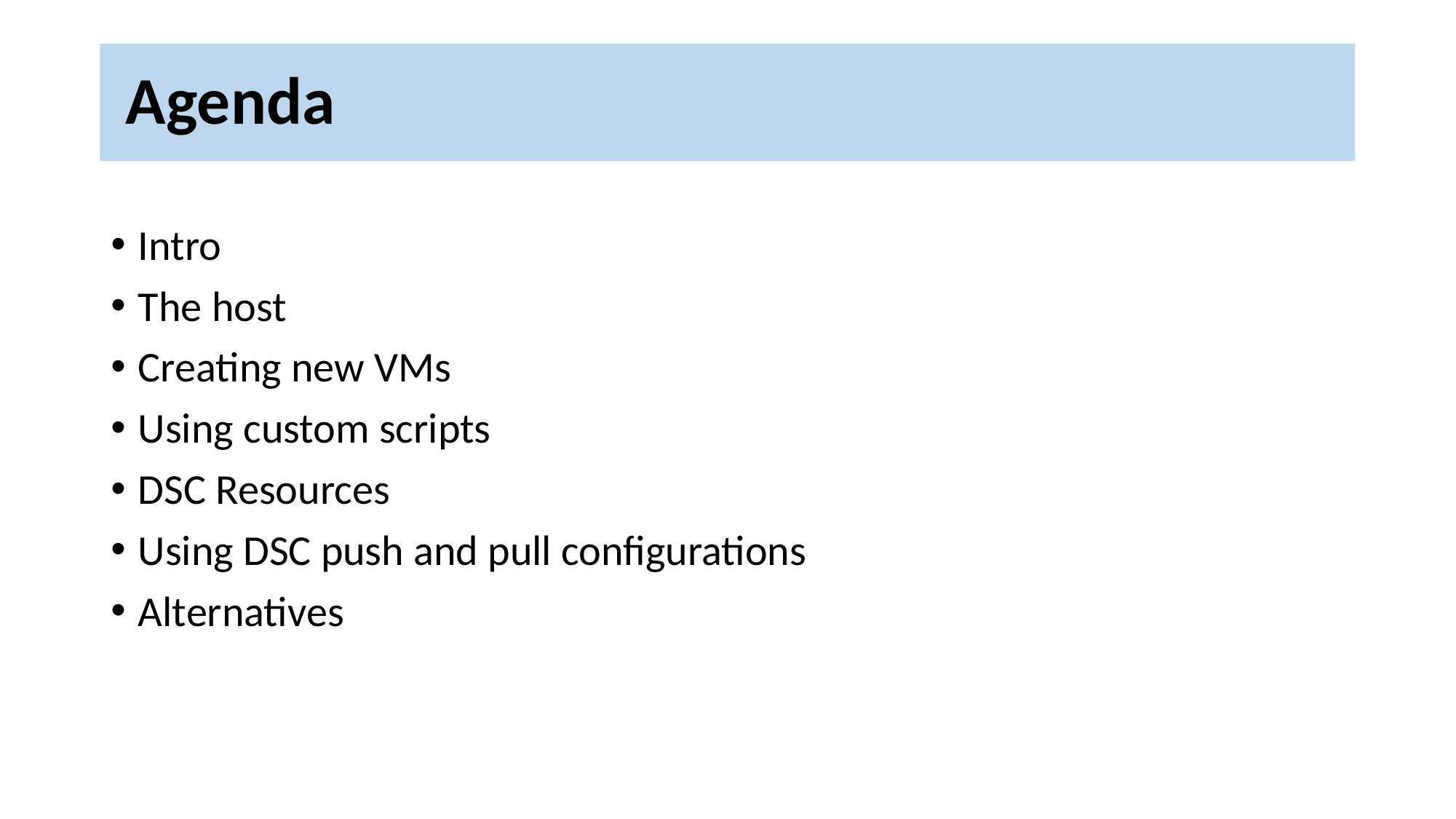

# Agenda
Intro
The host
Creating new VMs
Using custom scripts
DSC Resources
Using DSC push and pull configurations
Alternatives